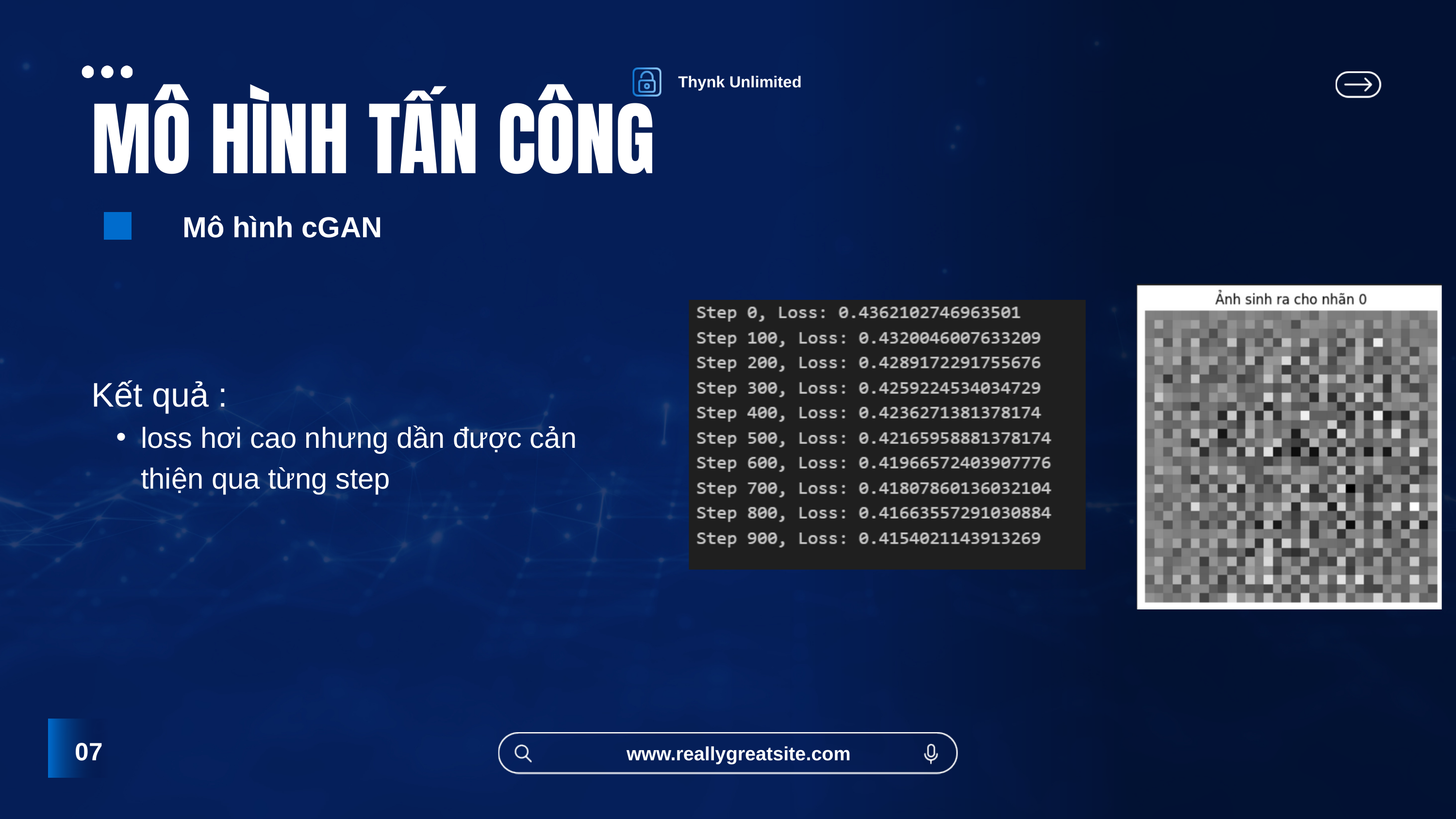

Thynk Unlimited

MÔ HÌNH TẤN CÔNG
Mô hình cGAN

Kết quả :
loss hơi cao nhưng dần được cản thiện qua từng step

07

www.reallygreatsite.com